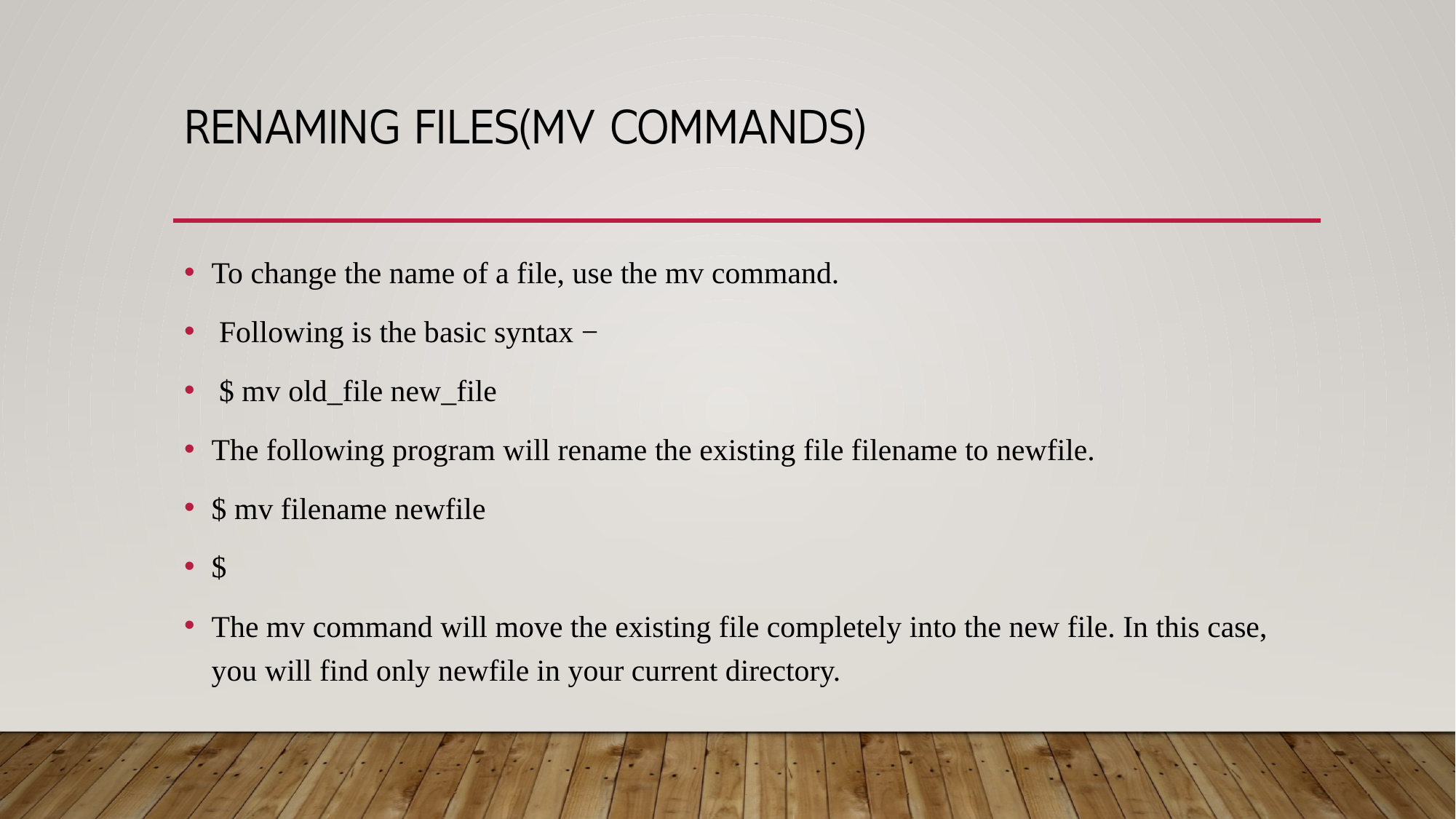

# Renaming Files(mv commands)
To change the name of a file, use the mv command.
 Following is the basic syntax −
 $ mv old_file new_file
The following program will rename the existing file filename to newfile.
$ mv filename newfile
$
The mv command will move the existing file completely into the new file. In this case, you will find only newfile in your current directory.